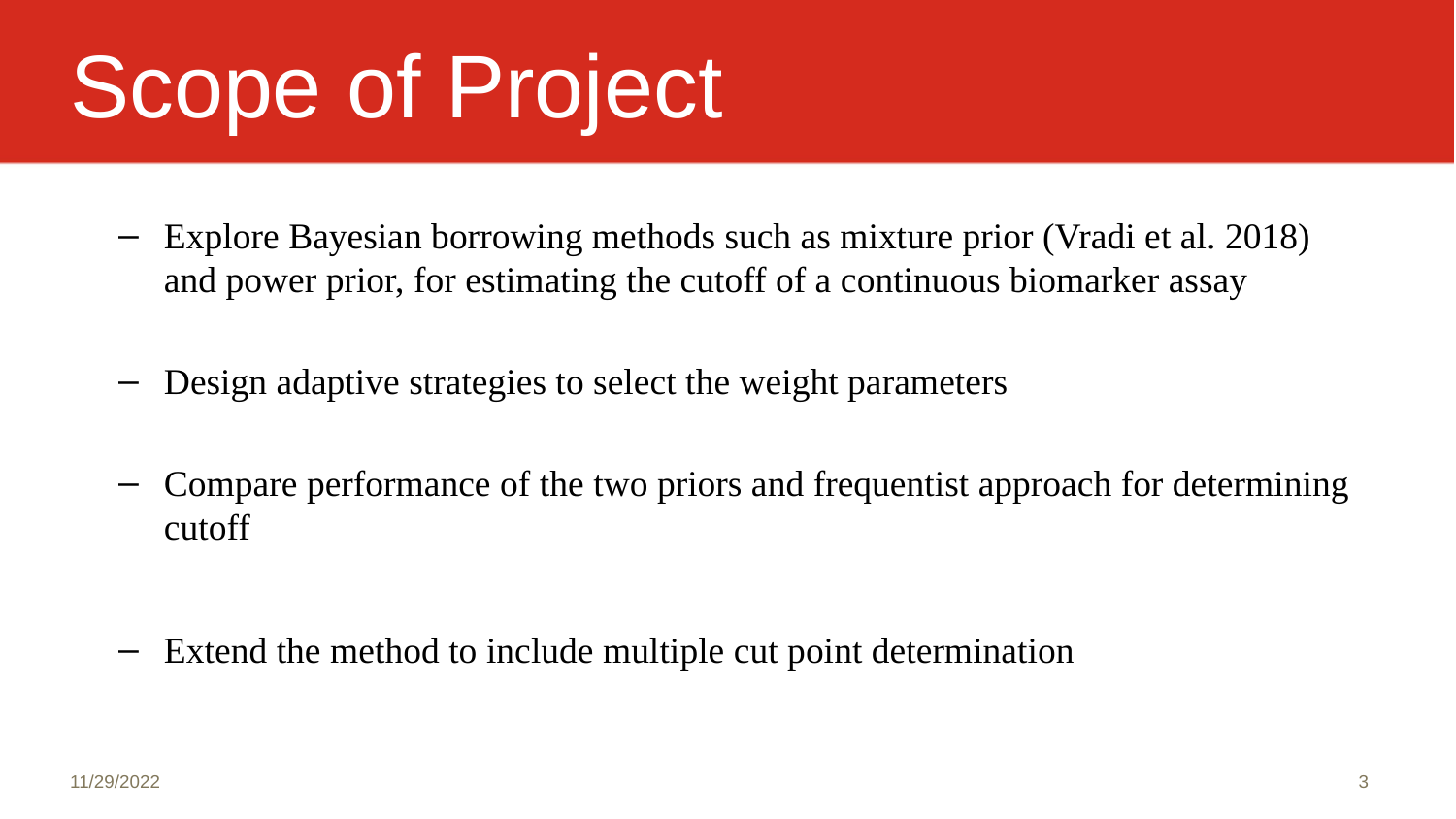

# Scope of Project
Explore Bayesian borrowing methods such as mixture prior (Vradi et al. 2018) and power prior, for estimating the cutoff of a continuous biomarker assay

Design adaptive strategies to select the weight parameters

Compare performance of the two priors and frequentist approach for determining cutoff

Extend the method to include multiple cut point determination

11/29/2022
3